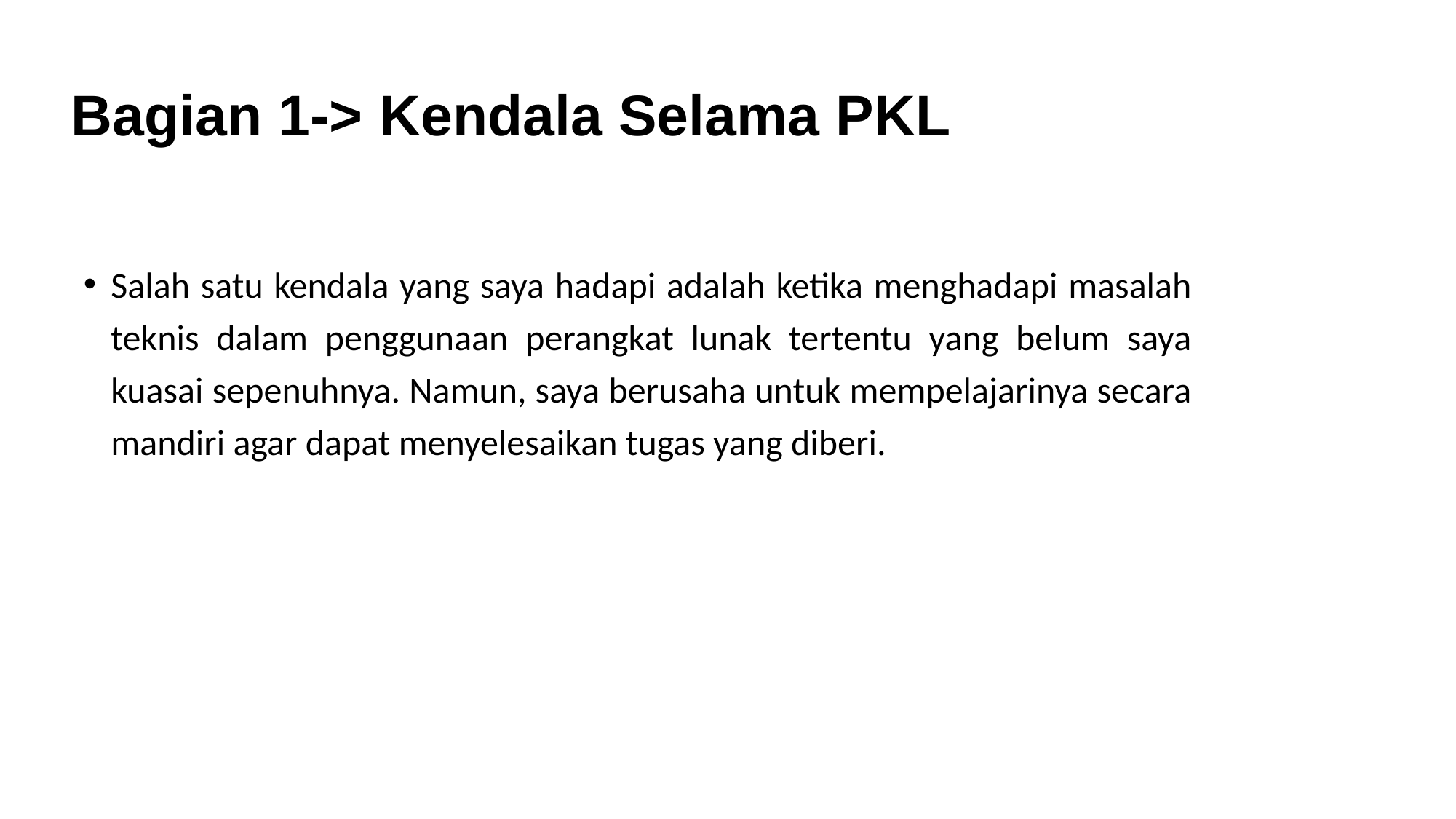

Bagian 1-> Kendala Selama PKL
Salah satu kendala yang saya hadapi adalah ketika menghadapi masalah teknis dalam penggunaan perangkat lunak tertentu yang belum saya kuasai sepenuhnya. Namun, saya berusaha untuk mempelajarinya secara mandiri agar dapat menyelesaikan tugas yang diberi.